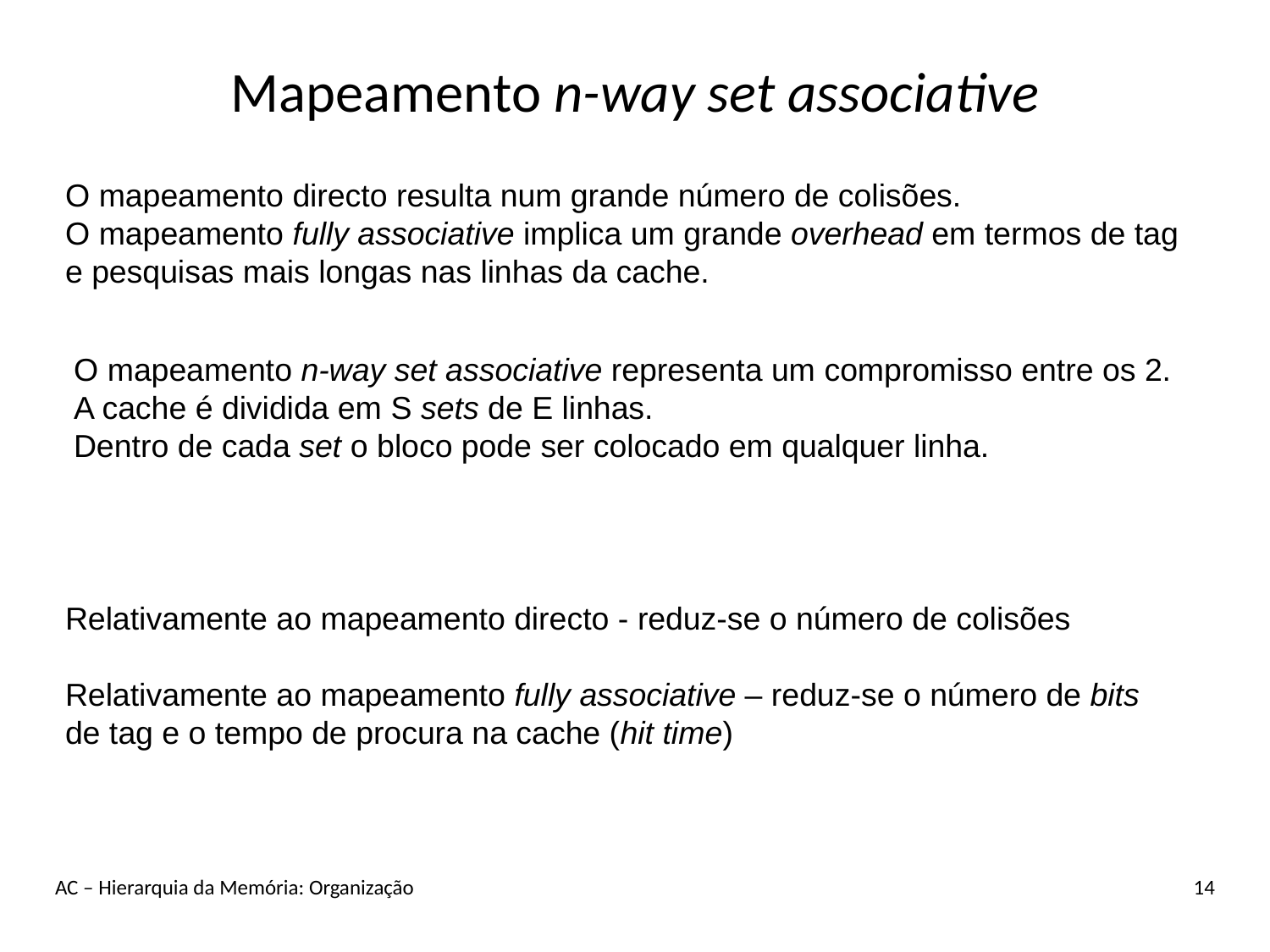

# Mapeamento n-way set associative
O mapeamento directo resulta num grande número de colisões.
O mapeamento fully associative implica um grande overhead em termos de tag e pesquisas mais longas nas linhas da cache.
O mapeamento n-way set associative representa um compromisso entre os 2.
A cache é dividida em S sets de E linhas.
Dentro de cada set o bloco pode ser colocado em qualquer linha.
Relativamente ao mapeamento directo - reduz-se o número de colisões

Relativamente ao mapeamento fully associative – reduz-se o número de bits de tag e o tempo de procura na cache (hit time)
AC – Hierarquia da Memória: Organização
14